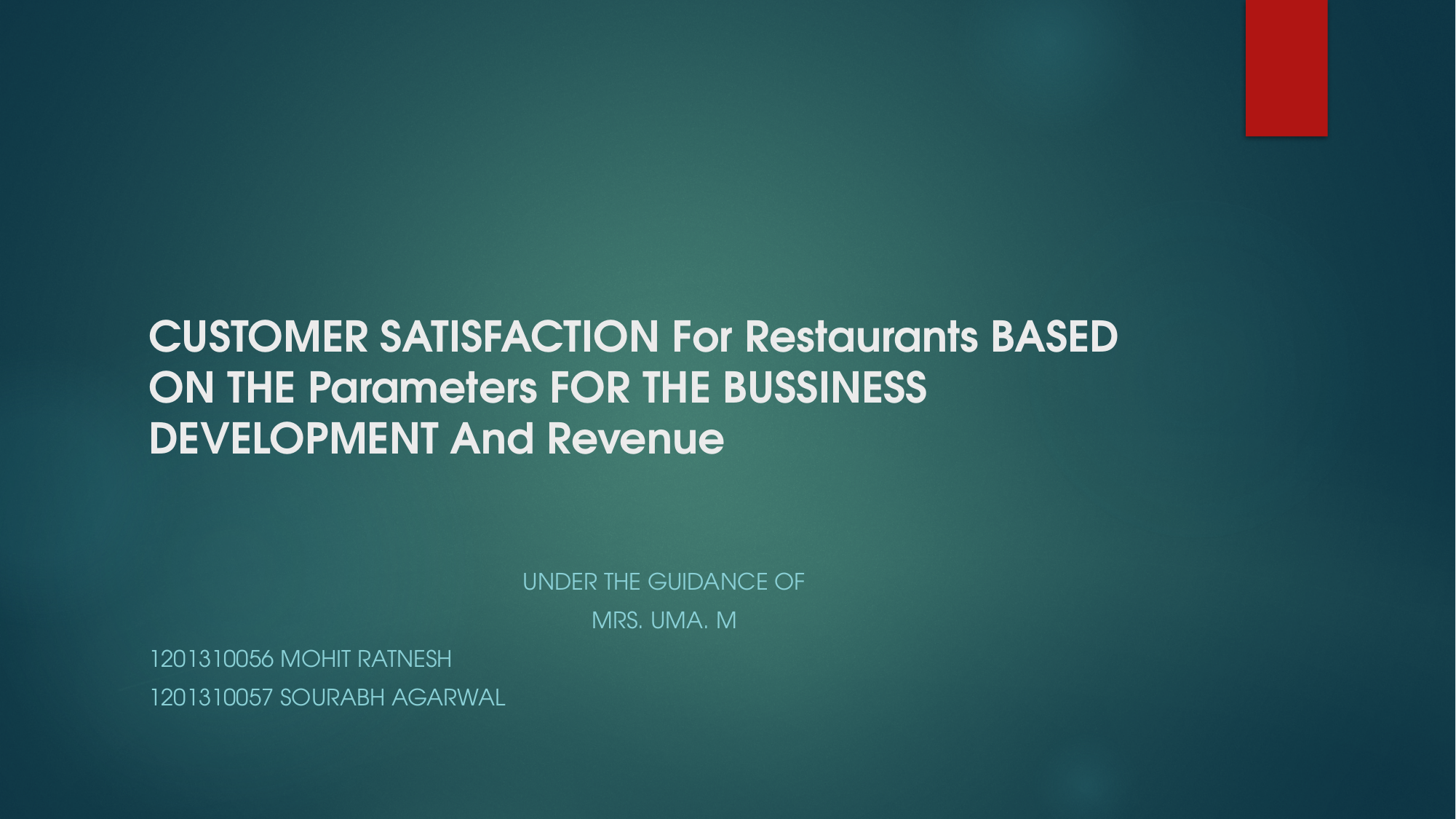

# CUSTOMER SATISFACTION For Restaurants BASED ON THE Parameters FOR THE BUSSINESS DEVELOPMENT And Revenue

Under the Guidance of
Mrs. Uma. M
1201310056 Mohit Ratnesh
1201310057 Sourabh Agarwal